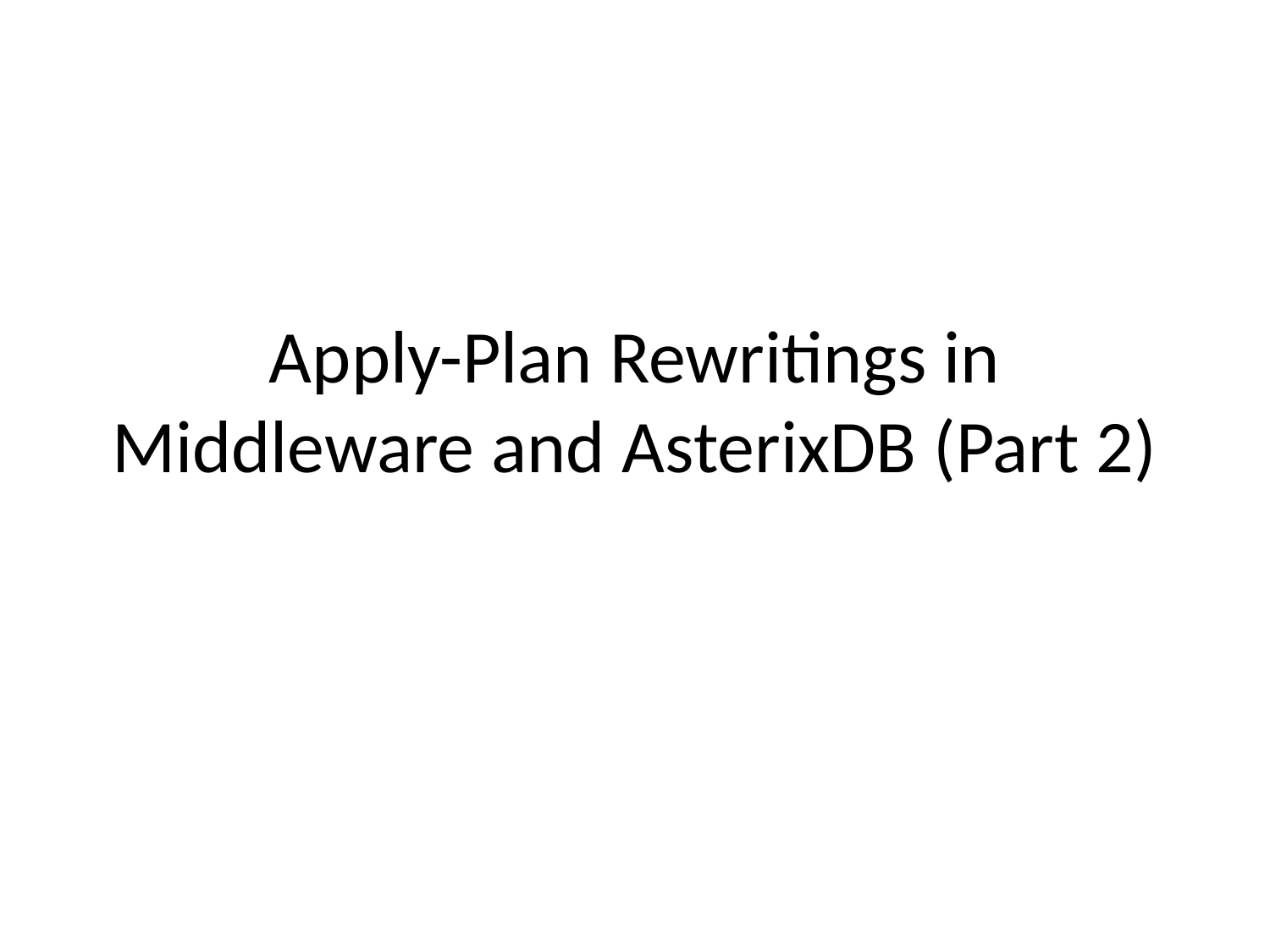

# Apply-Plan Rewritings in Middleware and AsterixDB (Part 2)